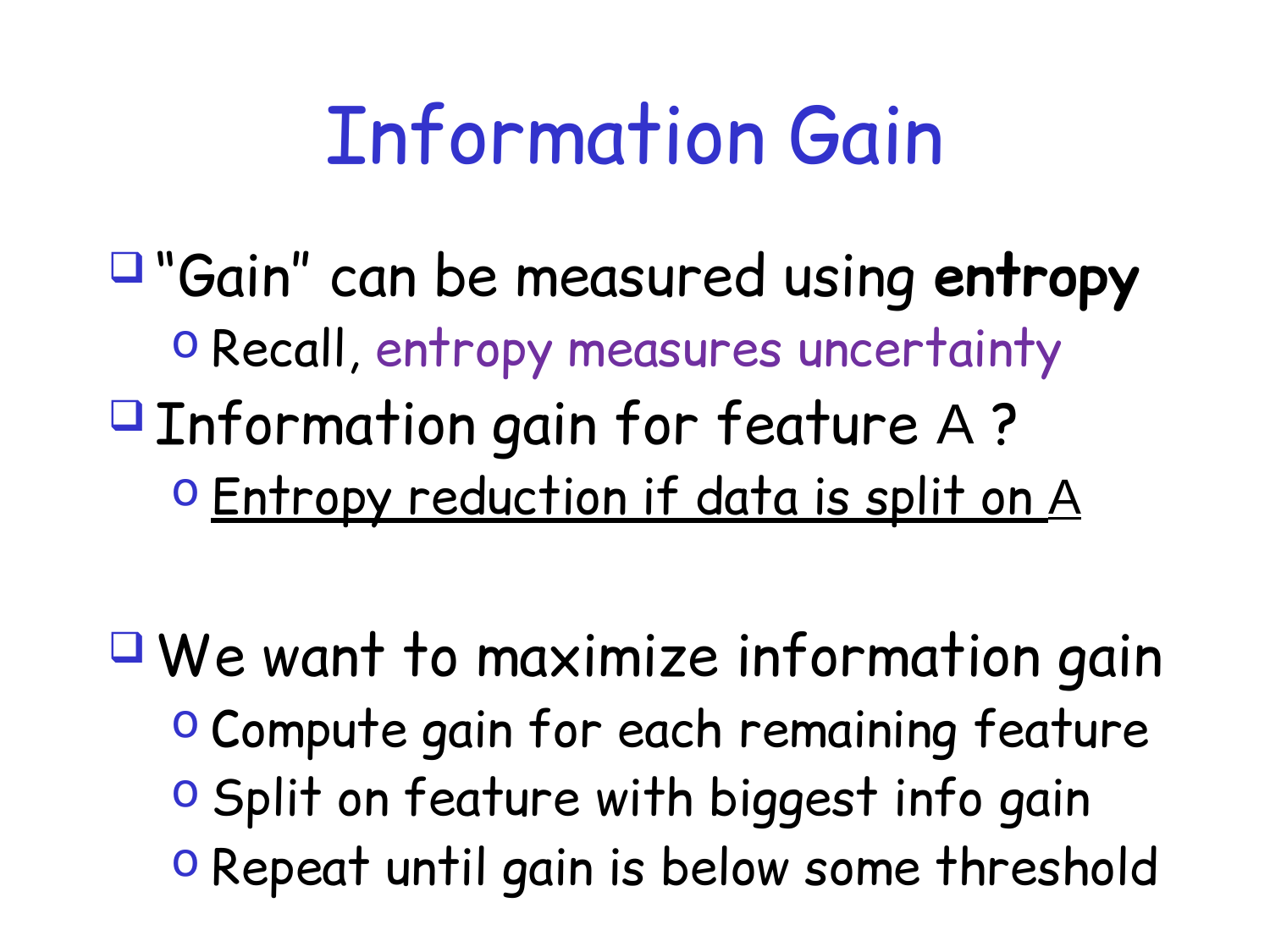

# Information Gain
“Gain” can be measured using entropy
Recall, entropy measures uncertainty
Information gain for feature A ?
Entropy reduction if data is split on A

We want to maximize information gain
Compute gain for each remaining feature
Split on feature with biggest info gain
Repeat until gain is below some threshold